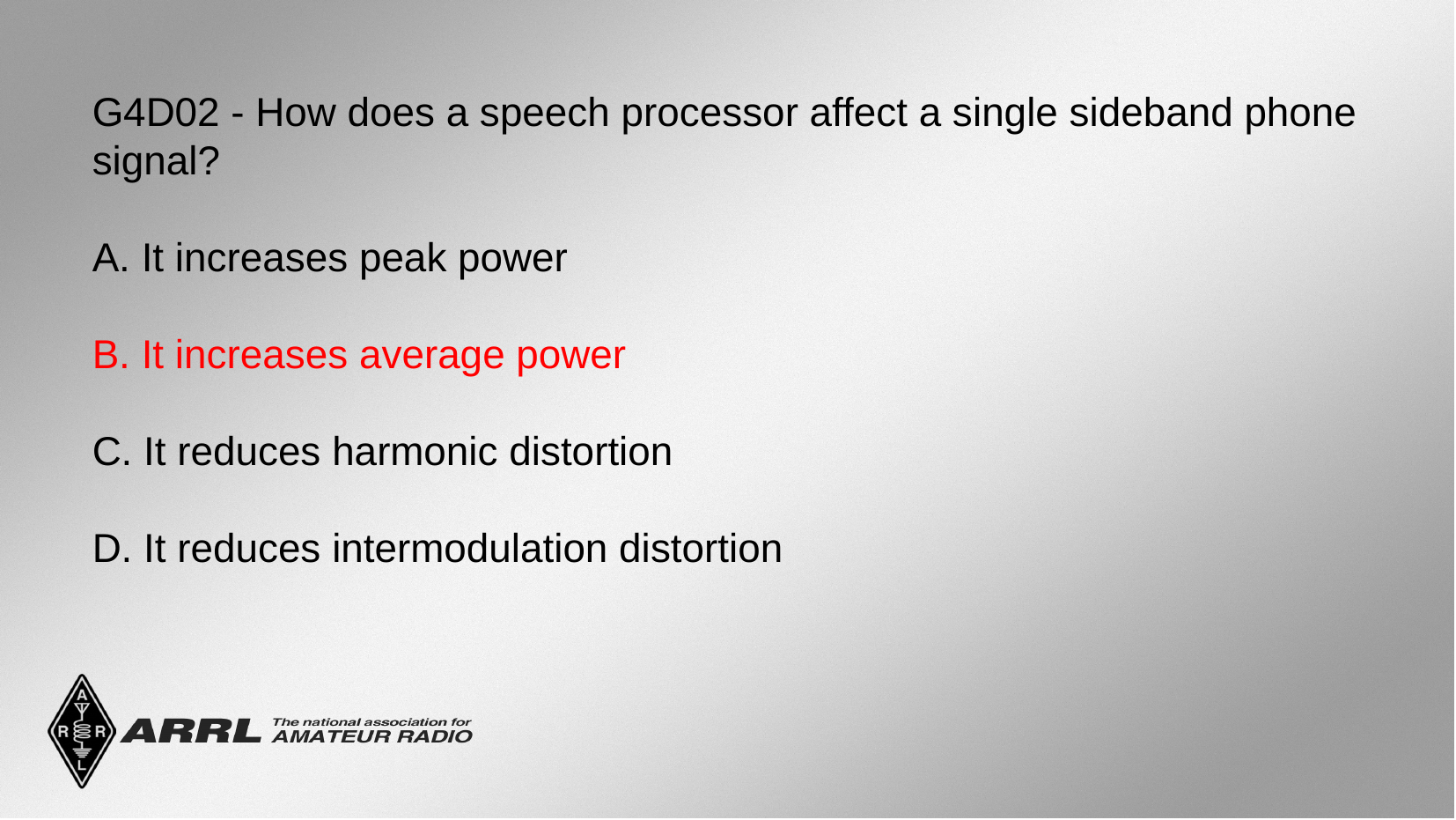

G4D02 - How does a speech processor affect a single sideband phone signal?

A. It increases peak power

B. It increases average power

C. It reduces harmonic distortion

D. It reduces intermodulation distortion